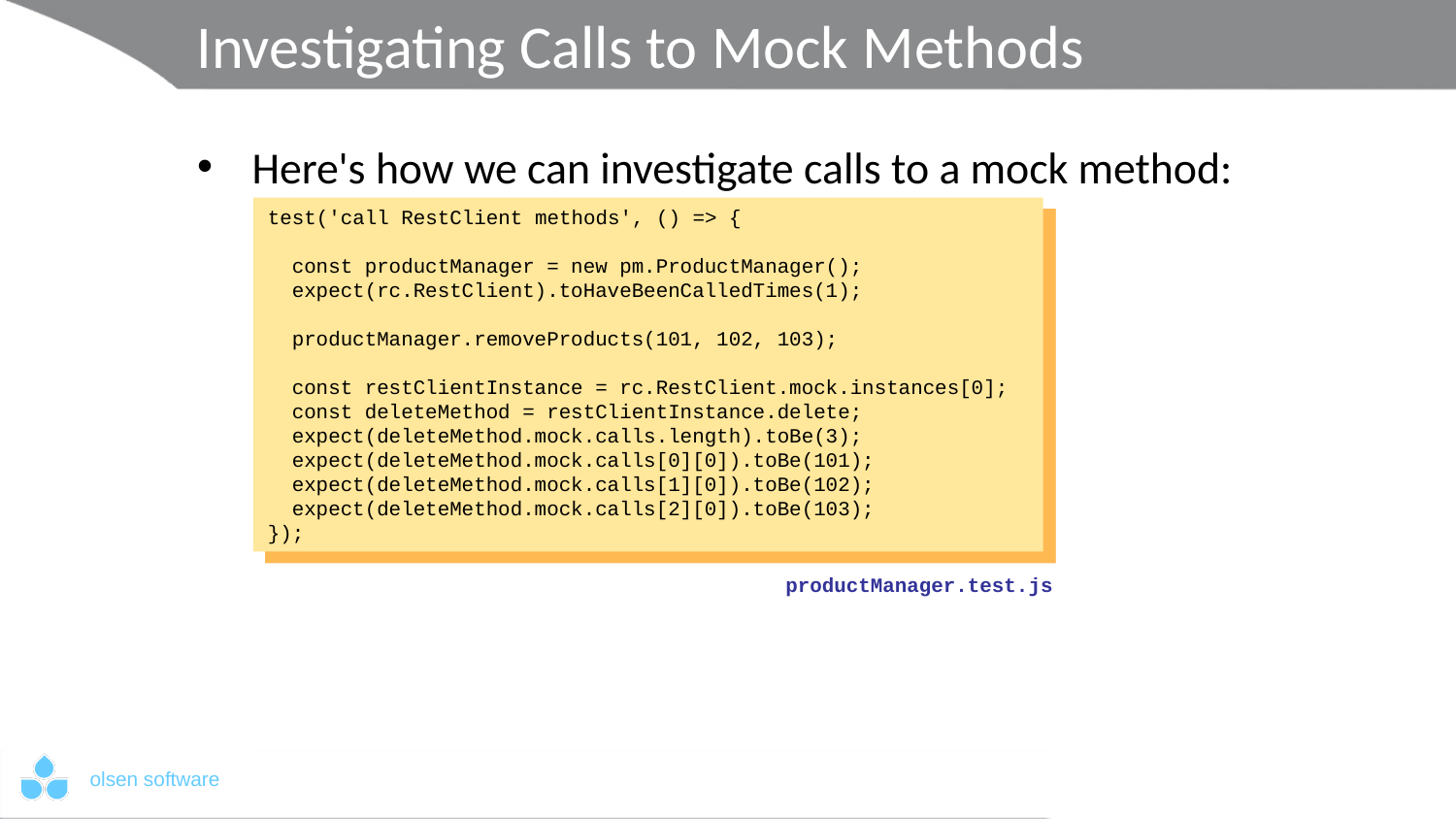

# Investigating Calls to Mock Methods
Here's how we can investigate calls to a mock method:

test('call RestClient methods', () => {

  const productManager = new pm.ProductManager();
  expect(rc.RestClient).toHaveBeenCalledTimes(1);

  productManager.removeProducts(101, 102, 103);

  const restClientInstance = rc.RestClient.mock.instances[0];
  const deleteMethod = restClientInstance.delete;
  expect(deleteMethod.mock.calls.length).toBe(3);
  expect(deleteMethod.mock.calls[0][0]).toBe(101);
  expect(deleteMethod.mock.calls[1][0]).toBe(102);
  expect(deleteMethod.mock.calls[2][0]).toBe(103);
});
productManager.test.js